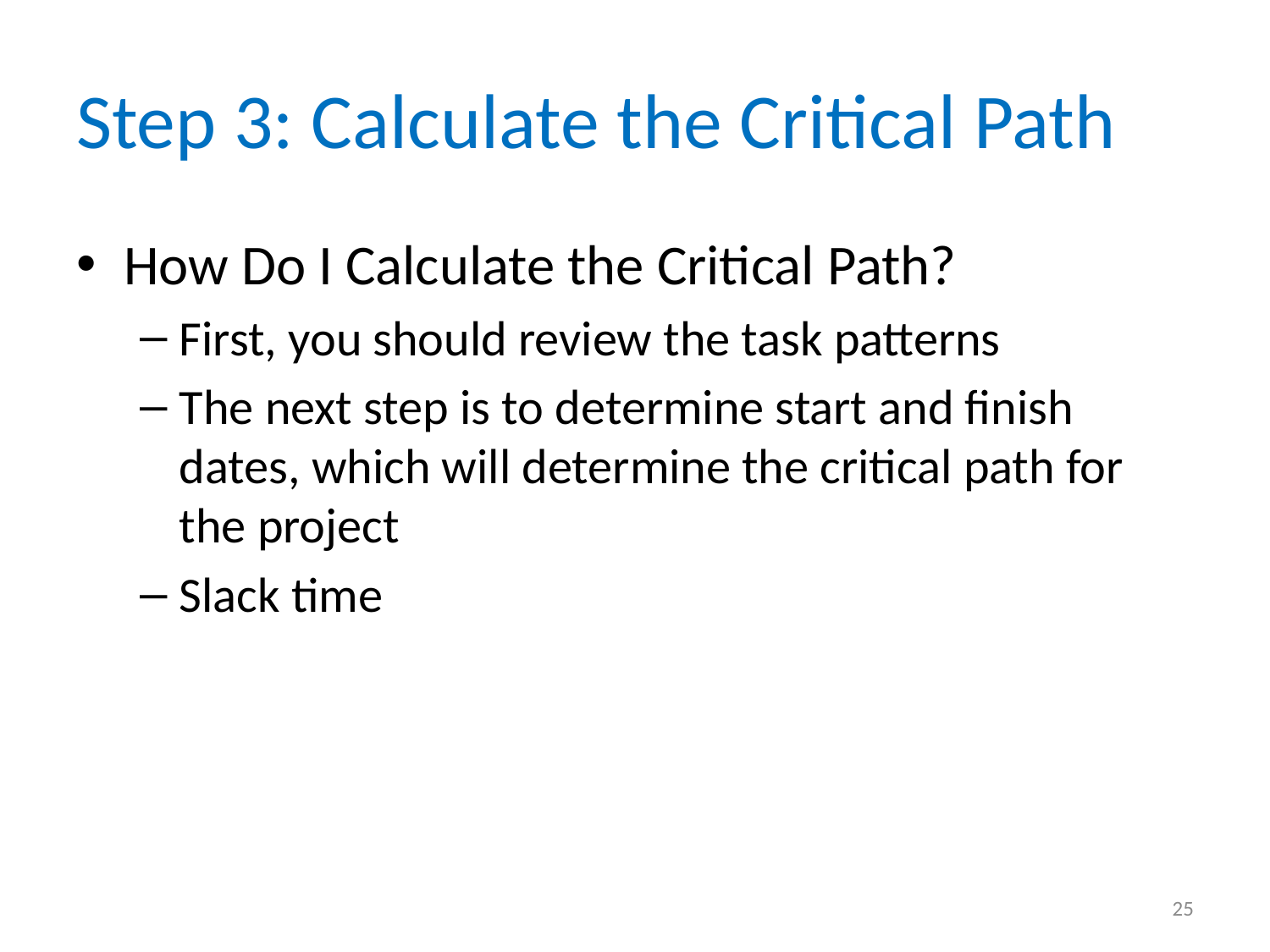

# Step 3: Calculate the Critical Path
How Do I Calculate the Critical Path?
First, you should review the task patterns
The next step is to determine start and finish dates, which will determine the critical path for the project
Slack time
25